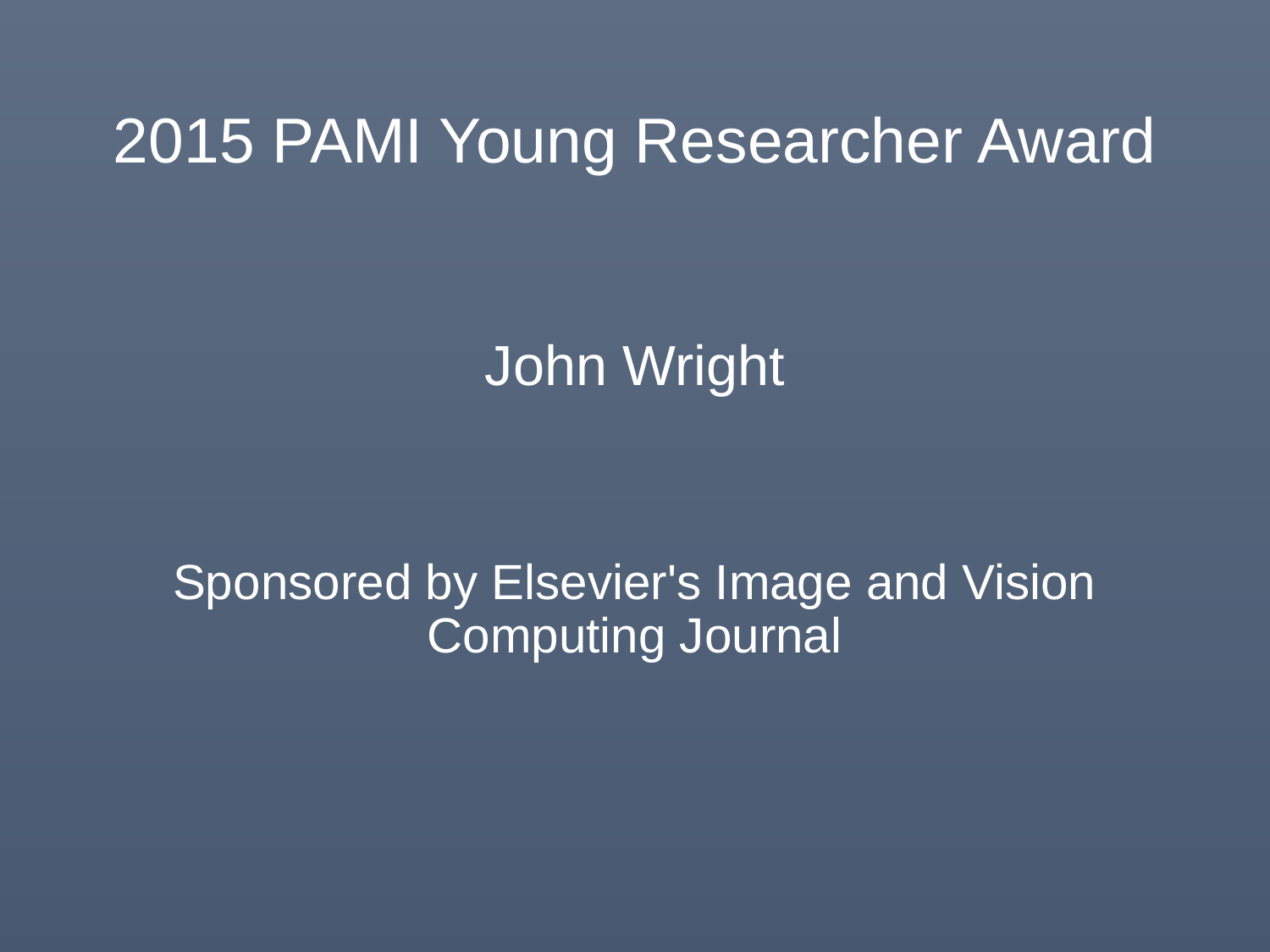

# 2015 PAMI Young Researcher Award

John Wright

Sponsored by Elsevier's Image and Vision Computing Journal